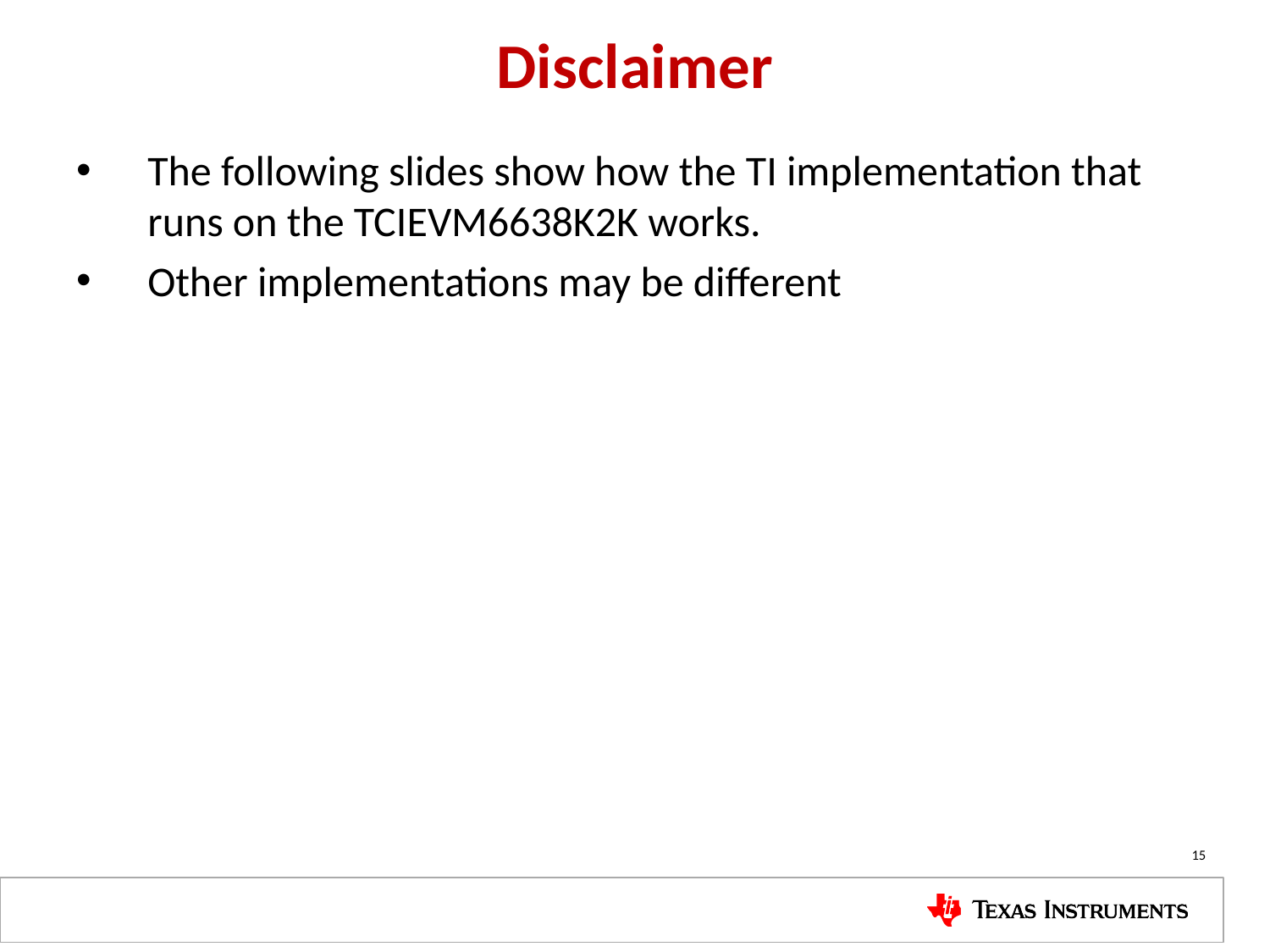

# Disclaimer
The following slides show how the TI implementation that runs on the TCIEVM6638K2K works.
Other implementations may be different
15